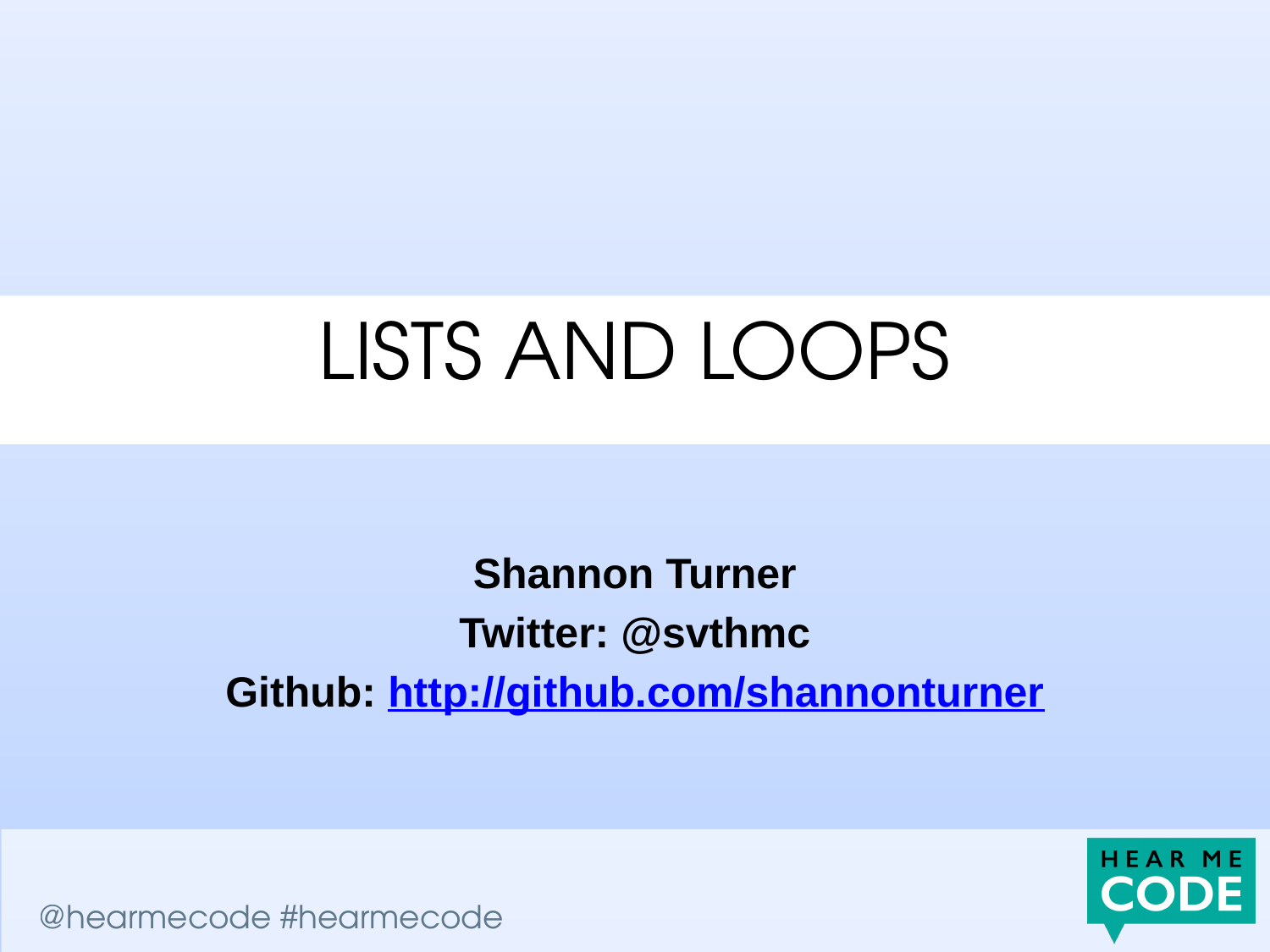

# Lists and loops
Shannon Turner
Twitter: @svthmc
Github: http://github.com/shannonturner
1